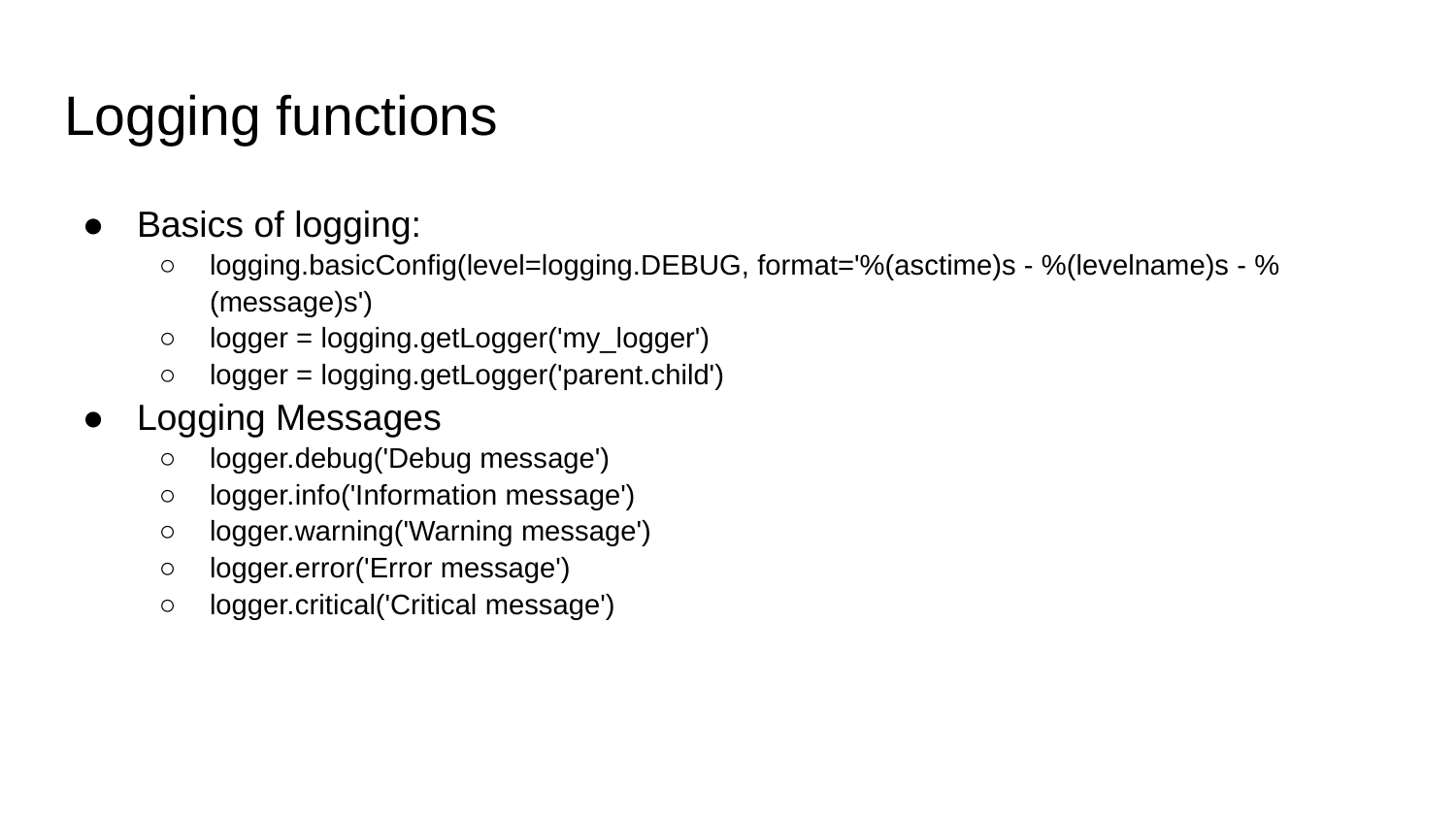

# Logging functions
Basics of logging:
logging.basicConfig(level=logging.DEBUG, format='%(asctime)s - %(levelname)s - %(message)s')
logger = logging.getLogger('my_logger')
logger = logging.getLogger('parent.child')
Logging Messages
logger.debug('Debug message')
logger.info('Information message')
logger.warning('Warning message')
logger.error('Error message')
logger.critical('Critical message')